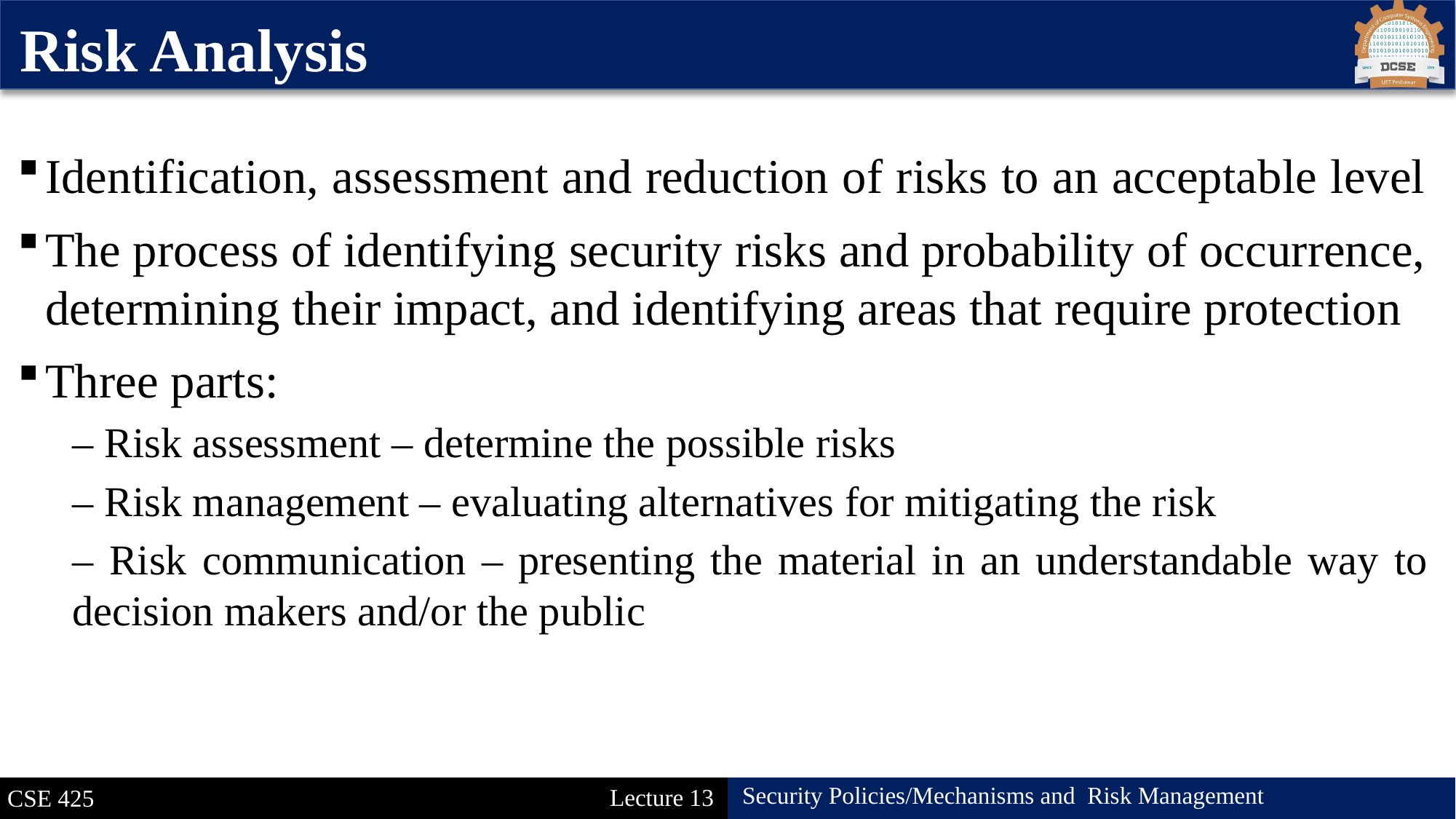

Risk Analysis
Identification, assessment and reduction of risks to an acceptable level
The process of identifying security risks and probability of occurrence, determining their impact, and identifying areas that require protection
Three parts:
– Risk assessment – determine the possible risks
– Risk management – evaluating alternatives for mitigating the risk
– Risk communication – presenting the material in an understandable way to decision makers and/or the public
29